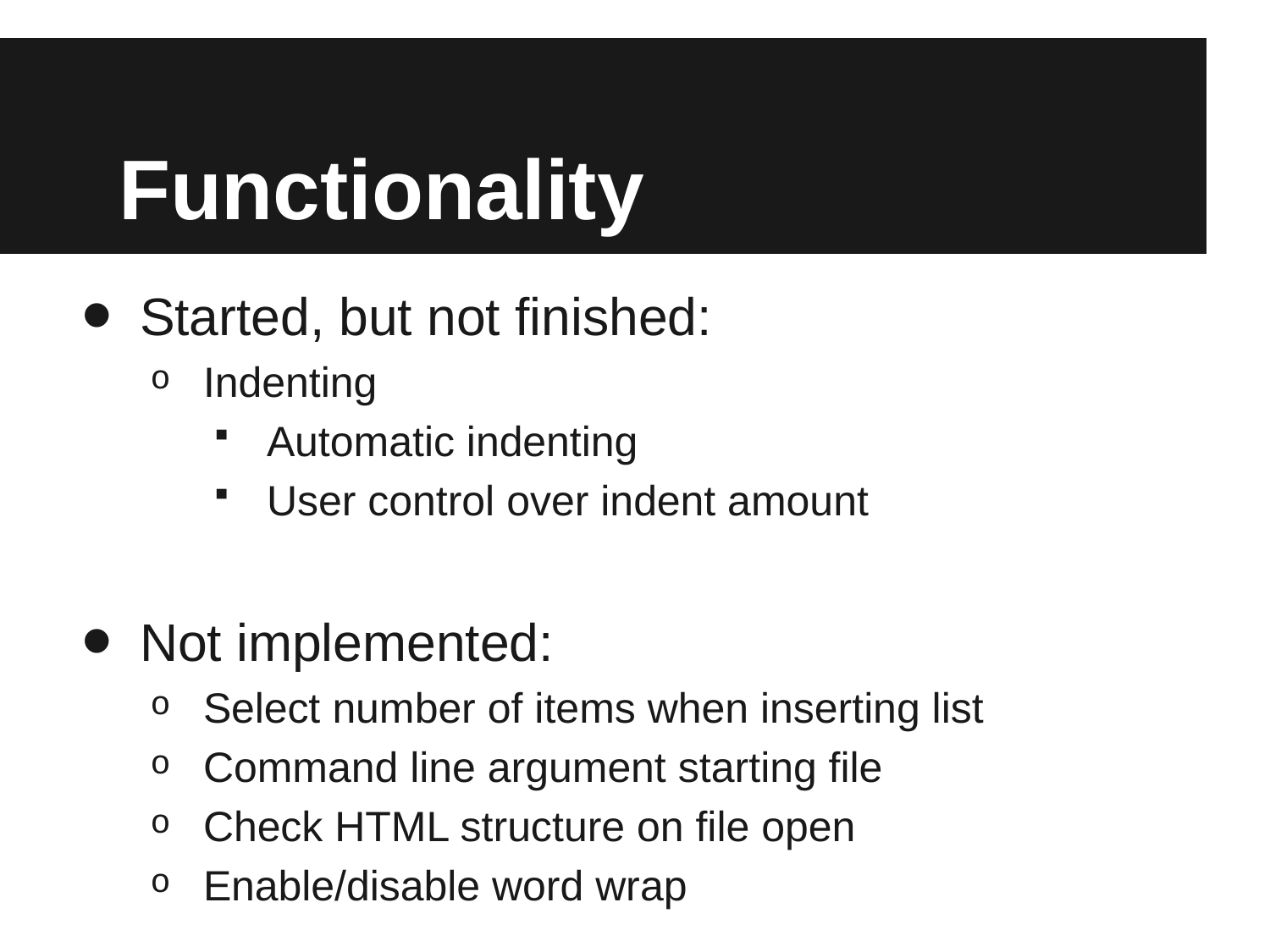

# Functionality
Started, but not finished:
Indenting
Automatic indenting
User control over indent amount

Not implemented:
Select number of items when inserting list
Command line argument starting file
Check HTML structure on file open
Enable/disable word wrap